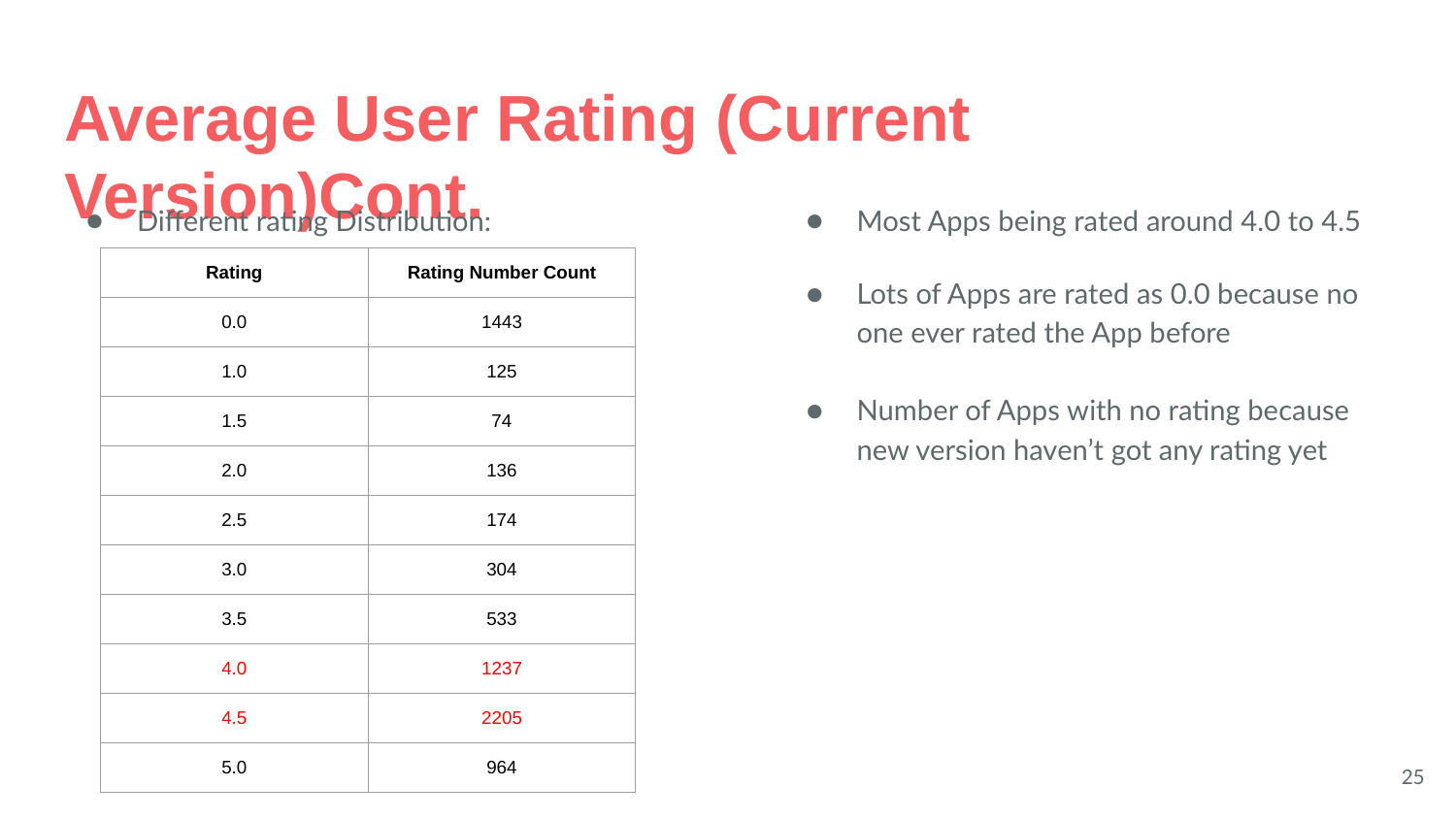

# Average User Rating (Current Version)Cont.

Different rating Distribution:

Most Apps being rated around 4.0 to 4.5
Lots of Apps are rated as 0.0 because no one ever rated the App before
Number of Apps with no rating because new version haven’t got any rating yet

| Rating | Rating Number Count |
| --- | --- |
| 0.0 | 1443 |
| 1.0 | 125 |
| 1.5 | 74 |
| 2.0 | 136 |
| 2.5 | 174 |
| 3.0 | 304 |
| 3.5 | 533 |
| 4.0 | 1237 |
| 4.5 | 2205 |
| 5.0 | 964 |
25